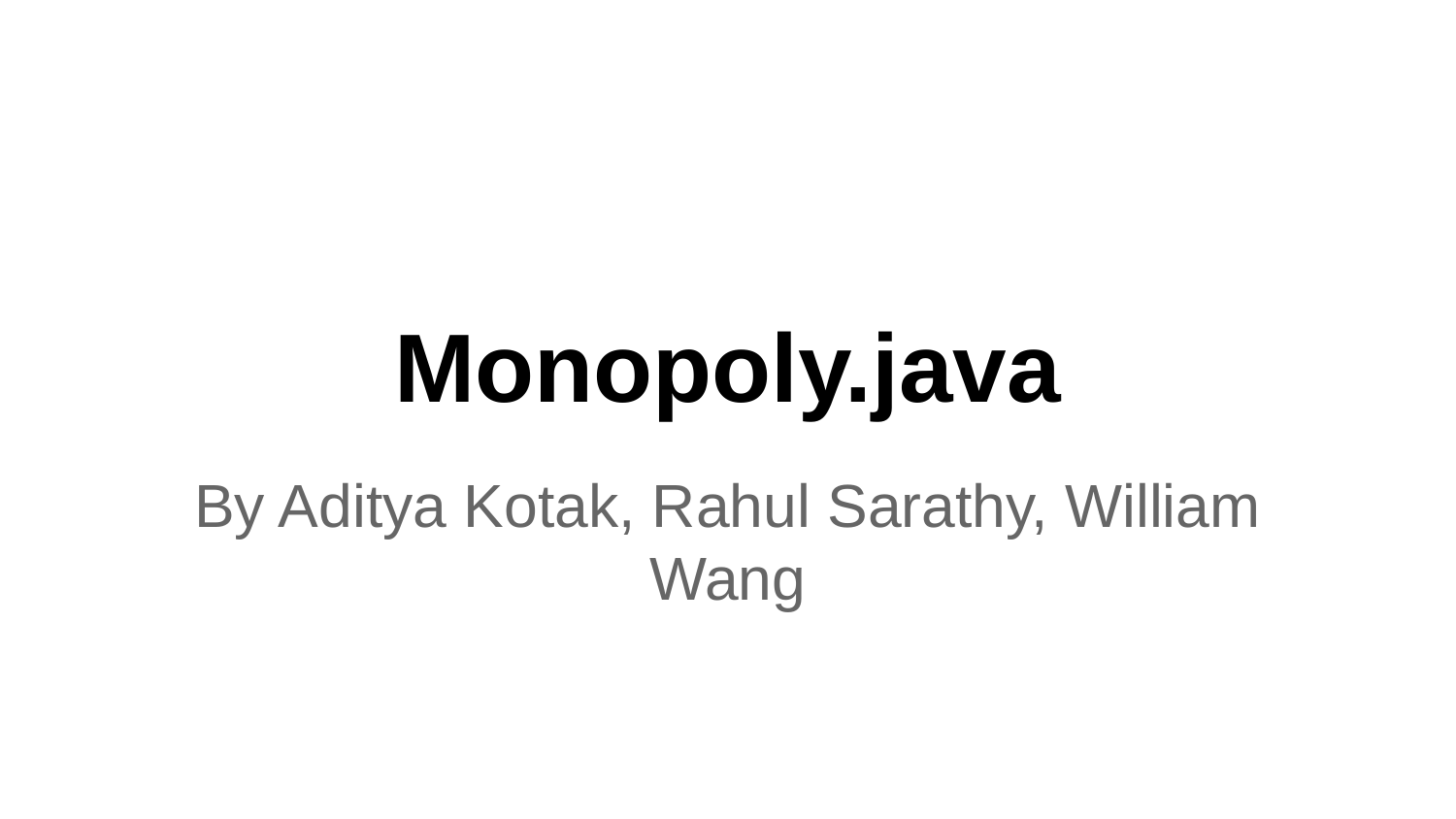

# Monopoly.java
By Aditya Kotak, Rahul Sarathy, William Wang